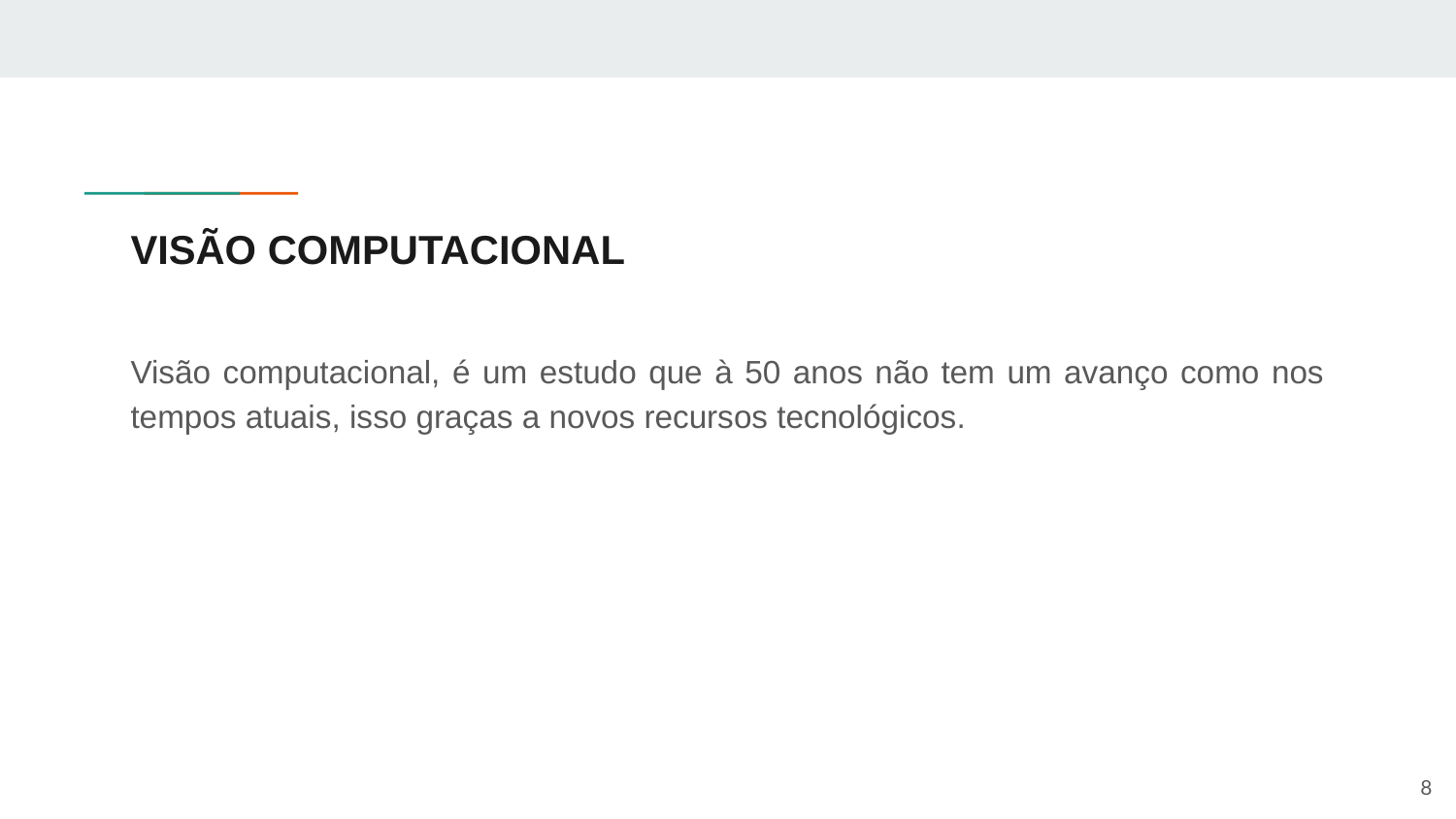

# VISÃO COMPUTACIONAL
Visão computacional, é um estudo que à 50 anos não tem um avanço como nos tempos atuais, isso graças a novos recursos tecnológicos.

8